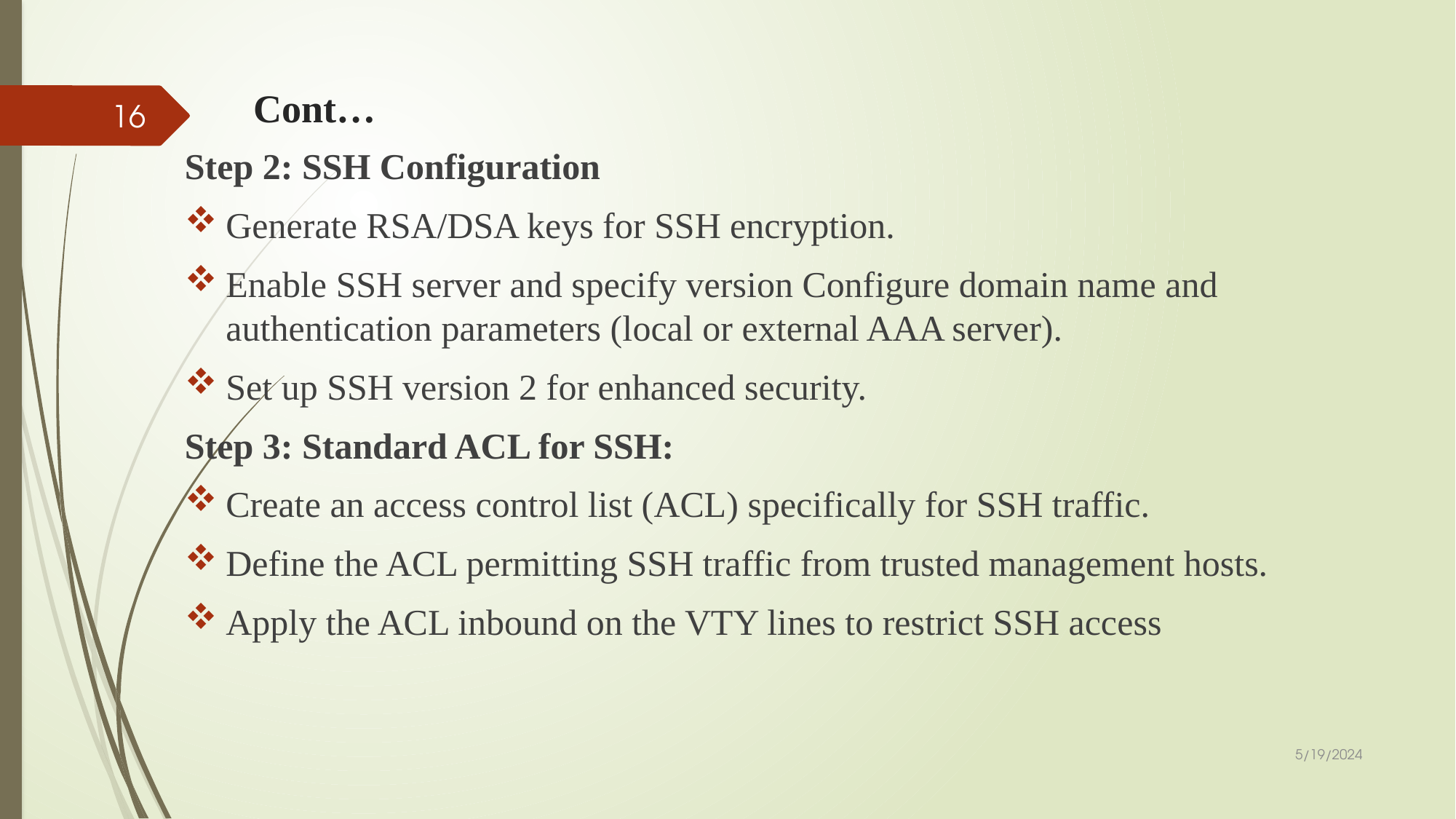

# Cont…
16
Step 2: SSH Configuration
Generate RSA/DSA keys for SSH encryption.
Enable SSH server and specify version Configure domain name and authentication parameters (local or external AAA server).
Set up SSH version 2 for enhanced security.
Step 3: Standard ACL for SSH:
Create an access control list (ACL) specifically for SSH traffic.
Define the ACL permitting SSH traffic from trusted management hosts.
Apply the ACL inbound on the VTY lines to restrict SSH access

5/19/2024